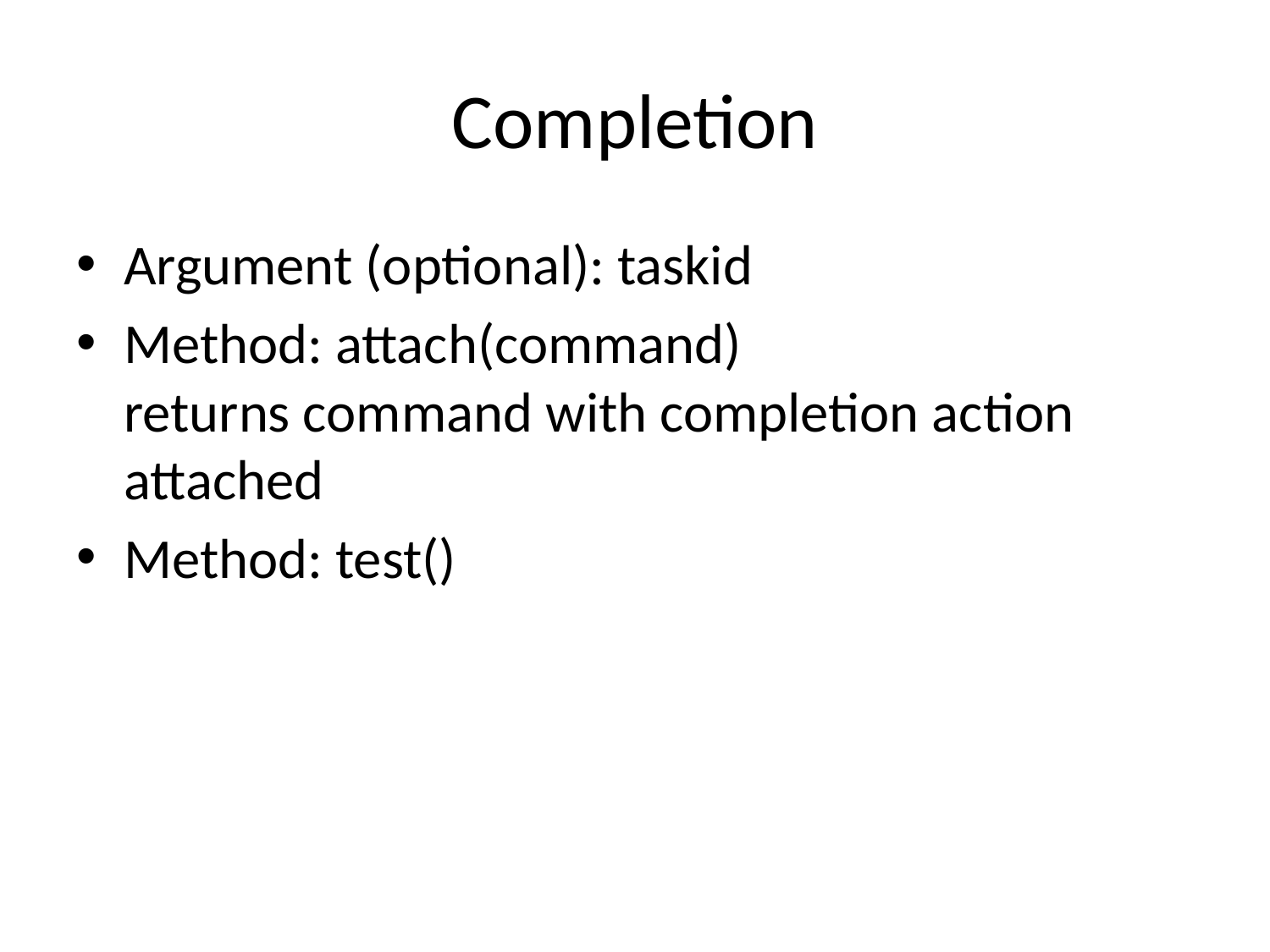

# Completion
Argument (optional): taskid
Method: attach(command)
returns command with completion action attached
Method: test()